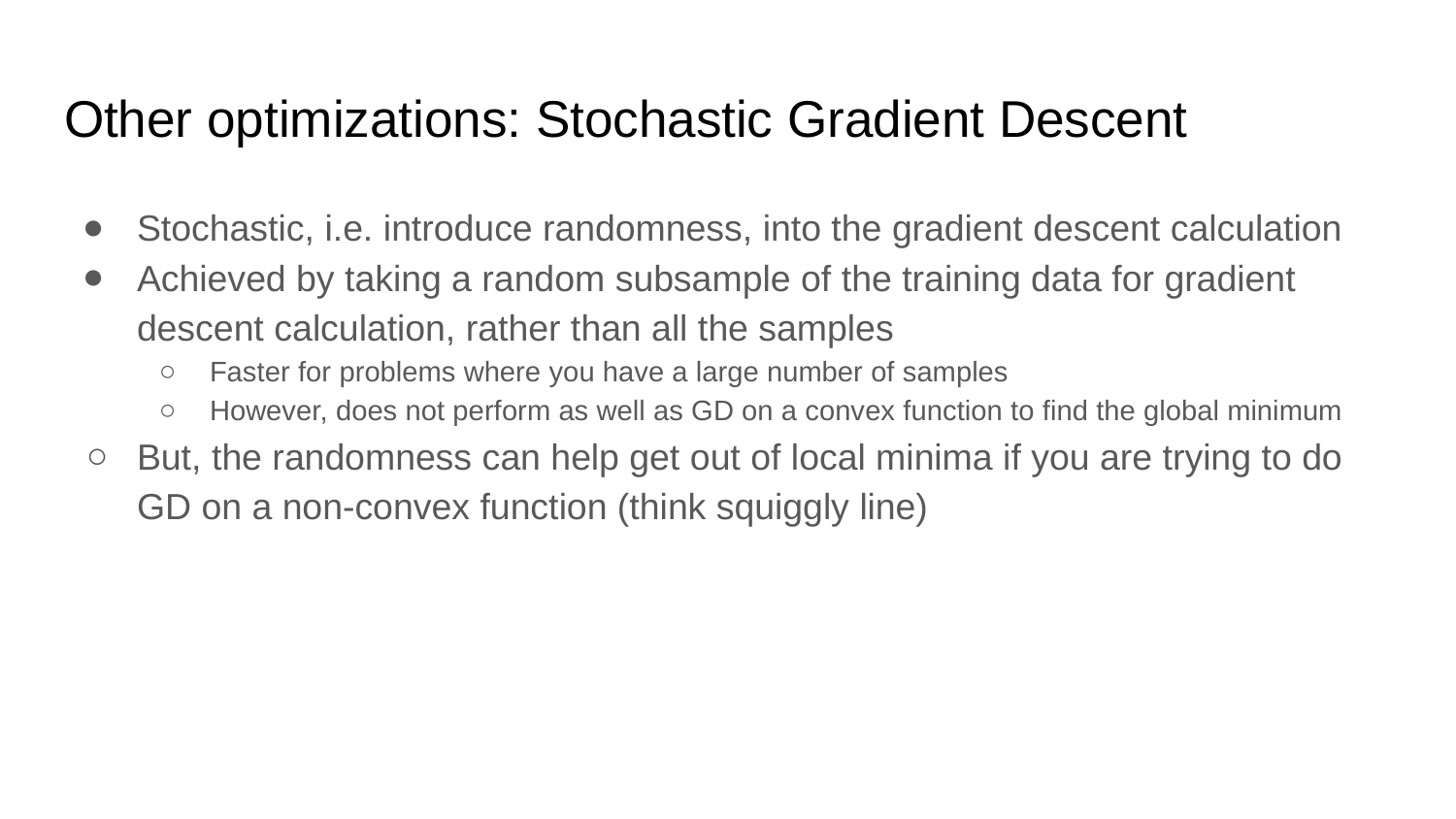

# Other optimizations: Stochastic Gradient Descent
Stochastic, i.e. introduce randomness, into the gradient descent calculation
Achieved by taking a random subsample of the training data for gradient descent calculation, rather than all the samples
Faster for problems where you have a large number of samples
However, does not perform as well as GD on a convex function to find the global minimum
But, the randomness can help get out of local minima if you are trying to do GD on a non-convex function (think squiggly line)